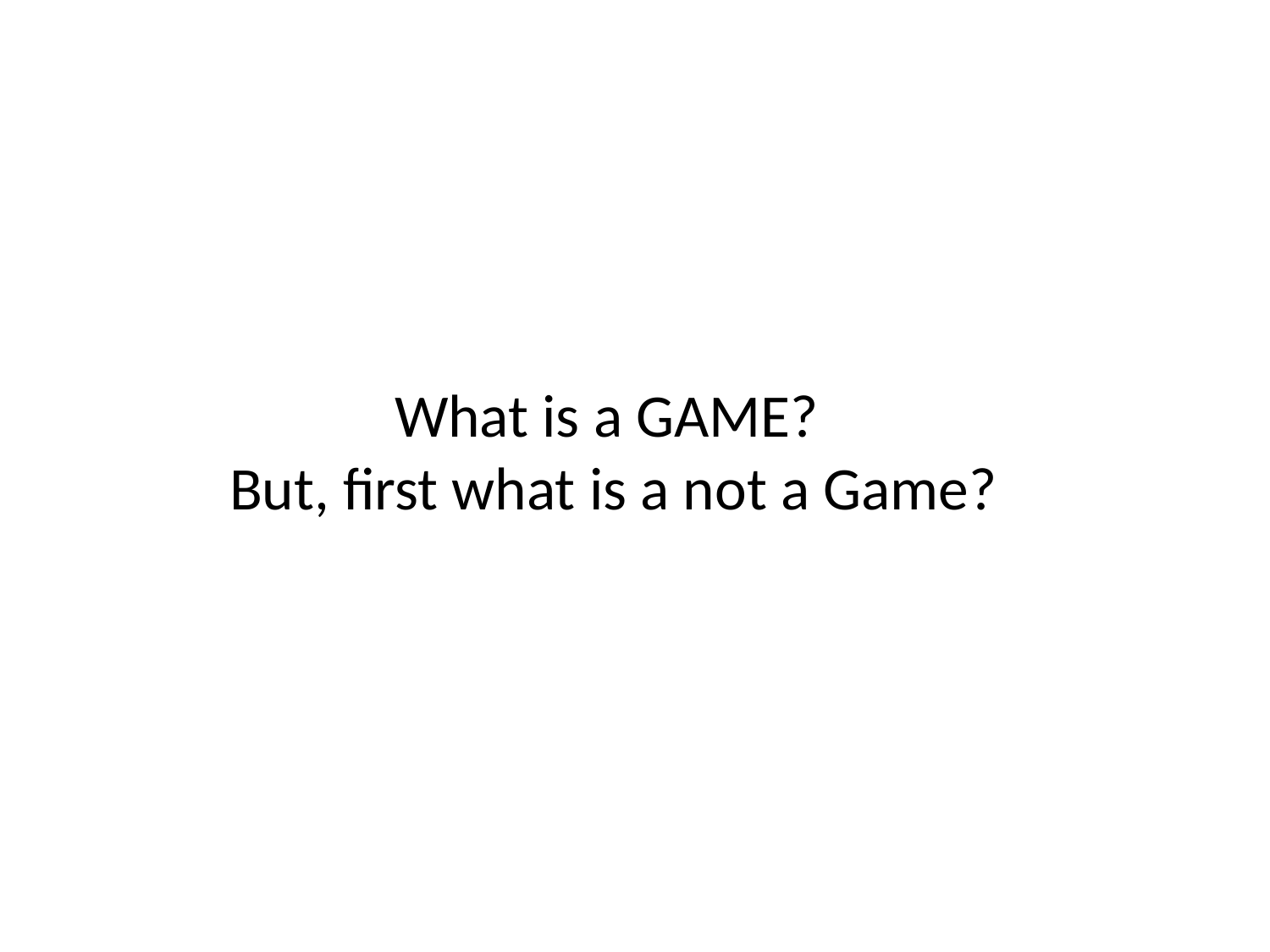

# What is a GAME? But, first what is a not a Game?